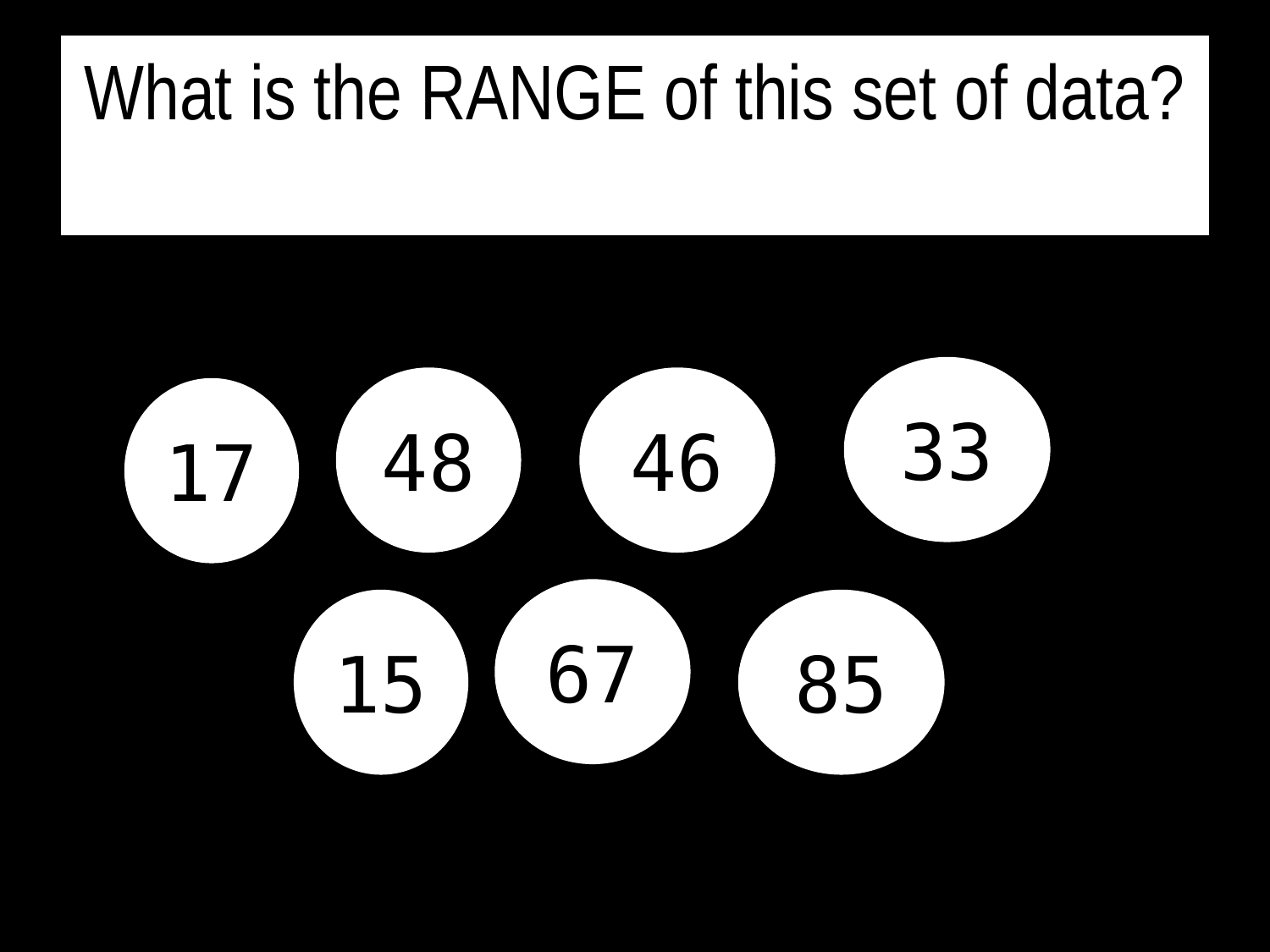

# What is the RANGE of this set of data?
33
48
46
17
67
15
85